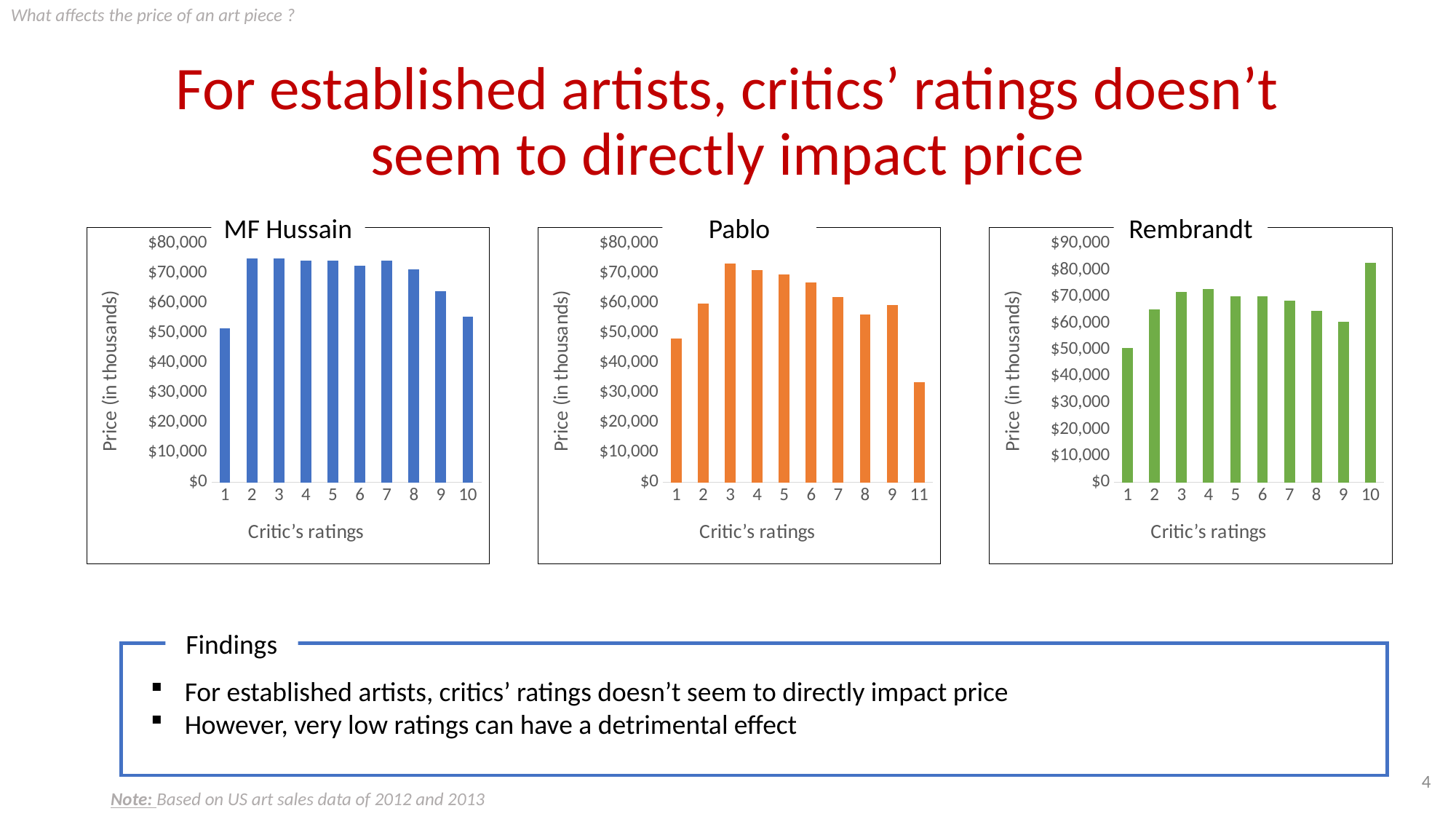

What affects the price of an art piece ?
# For established artists, critics’ ratings doesn’t seem to directly impact price
MF Hussain

### Chart

| Category | Buyer Price |
|---|---|
| 1 | 51578.625 |
| 2 | 74958.33333333333 |
| 3 | 75047.52915766739 |
| 4 | 74176.7534883721 |
| 5 | 74256.10421836228 |
| 6 | 72539.86604361371 |
| 7 | 74148.00732064422 |
| 8 | 71273.22631578948 |
| 9 | 64097.75 |
| 10 | 55428.333333333336 |
Pablo

### Chart

| Category | Buyer Price |
|---|---|
| 1 | 48052.0 |
| 2 | 59826.9 |
| 3 | 73253.33487297922 |
| 4 | 70944.70358306188 |
| 5 | 69539.90486725664 |
| 6 | 67010.04680851064 |
| 7 | 61941.02352941177 |
| 8 | 56188.69565217391 |
| 9 | 59400.833333333336 |
| 11 | 33558.0 |
Rembrandt

### Chart

| Category | Buyer Price |
|---|---|
| 1 | 50485.90909090909 |
| 2 | 65095.25 |
| 3 | 71637.31014492754 |
| 4 | 72889.62995245642 |
| 5 | 69985.03311258278 |
| 6 | 70084.08917197453 |
| 7 | 68461.05376344085 |
| 8 | 64685.89473684211 |
| 9 | 60376.166666666664 |
| 10 | 82733.0 |
Findings

For established artists, critics’ ratings doesn’t seem to directly impact price
However, very low ratings can have a detrimental effect
4
Note: Based on US art sales data of 2012 and 2013